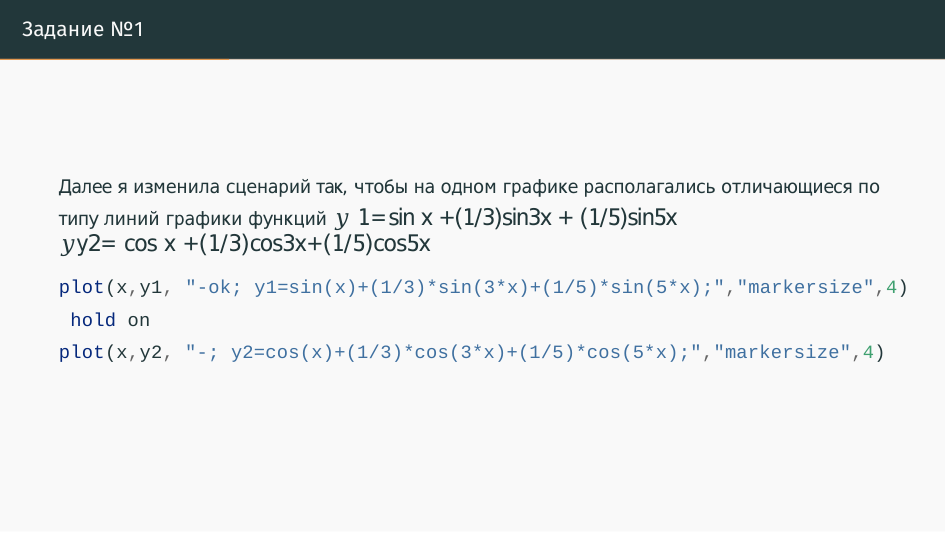

# Задание №1

Далее я изменила сценарий так, чтобы на одном графике располагались отличающиеся по
типу линий графики функций 𝑦 1=sin x +(1/3)sin3x + (1/5)sin5x
𝑦y2= cos x +(1/3)cos3x+(1/5)cos5x
plot(x,y1, "-ok; y1=sin(x)+(1/3)*sin(3*x)+(1/5)*sin(5*x);","markersize",4)  hold on
plot(x,y2, "-; y2=cos(x)+(1/3)*cos(3*x)+(1/5)*cos(5*x);","markersize",4)